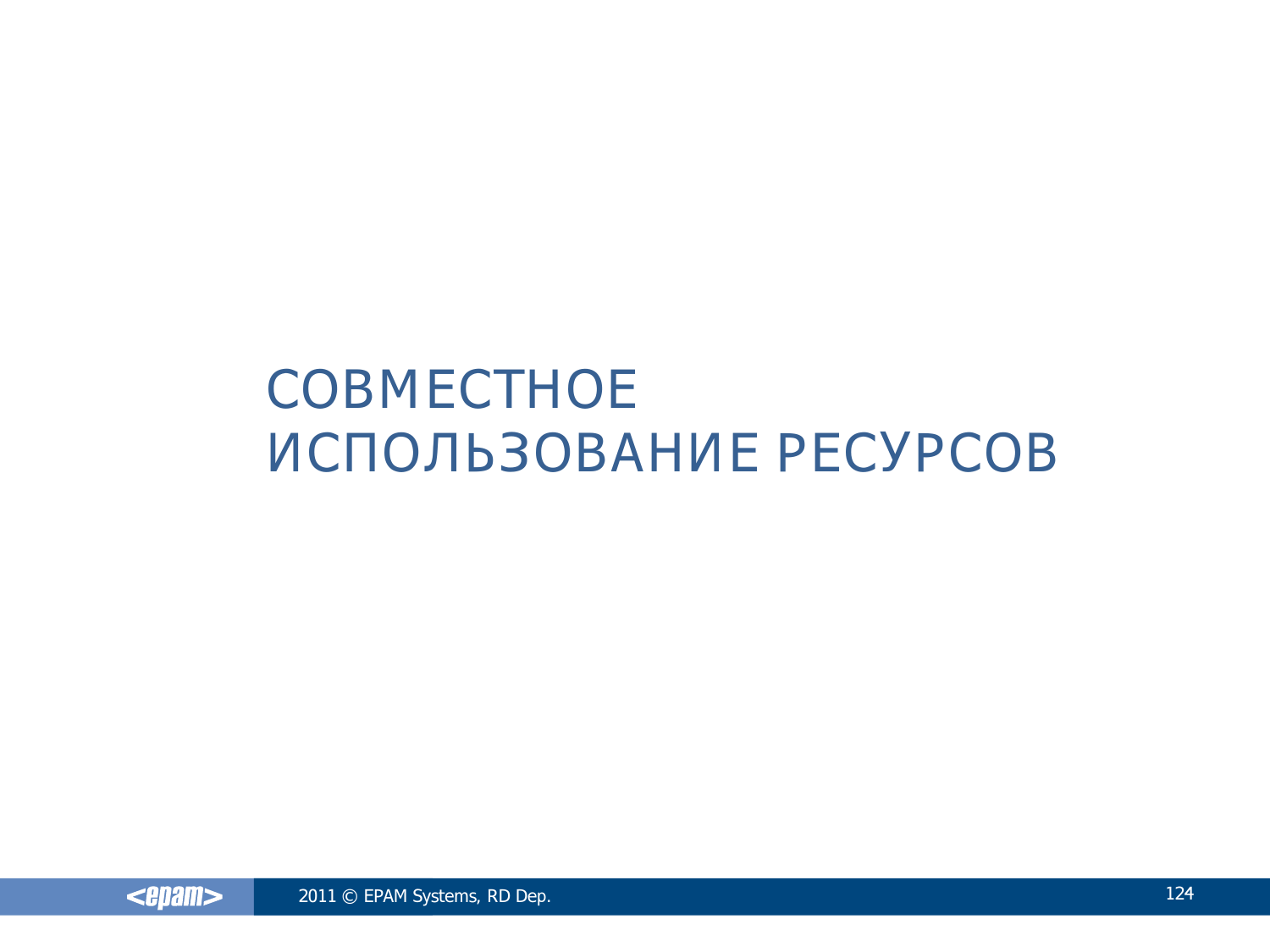

# Совместное использование ресурсов
124
2011 © EPAM Systems, RD Dep.